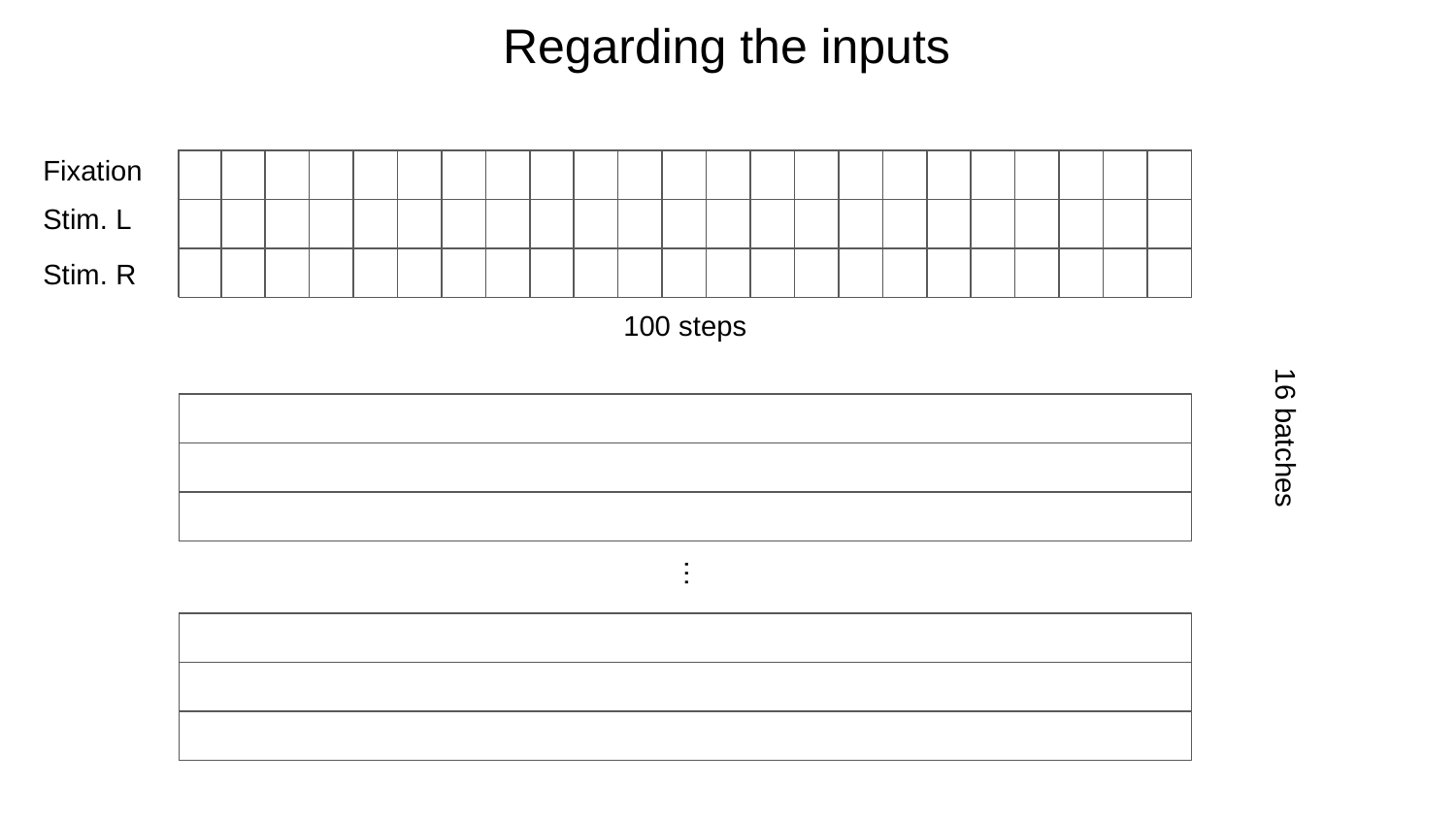

Regarding the inputs

16 batches
…

Fixation

Stim. L
Stim. R
100 steps